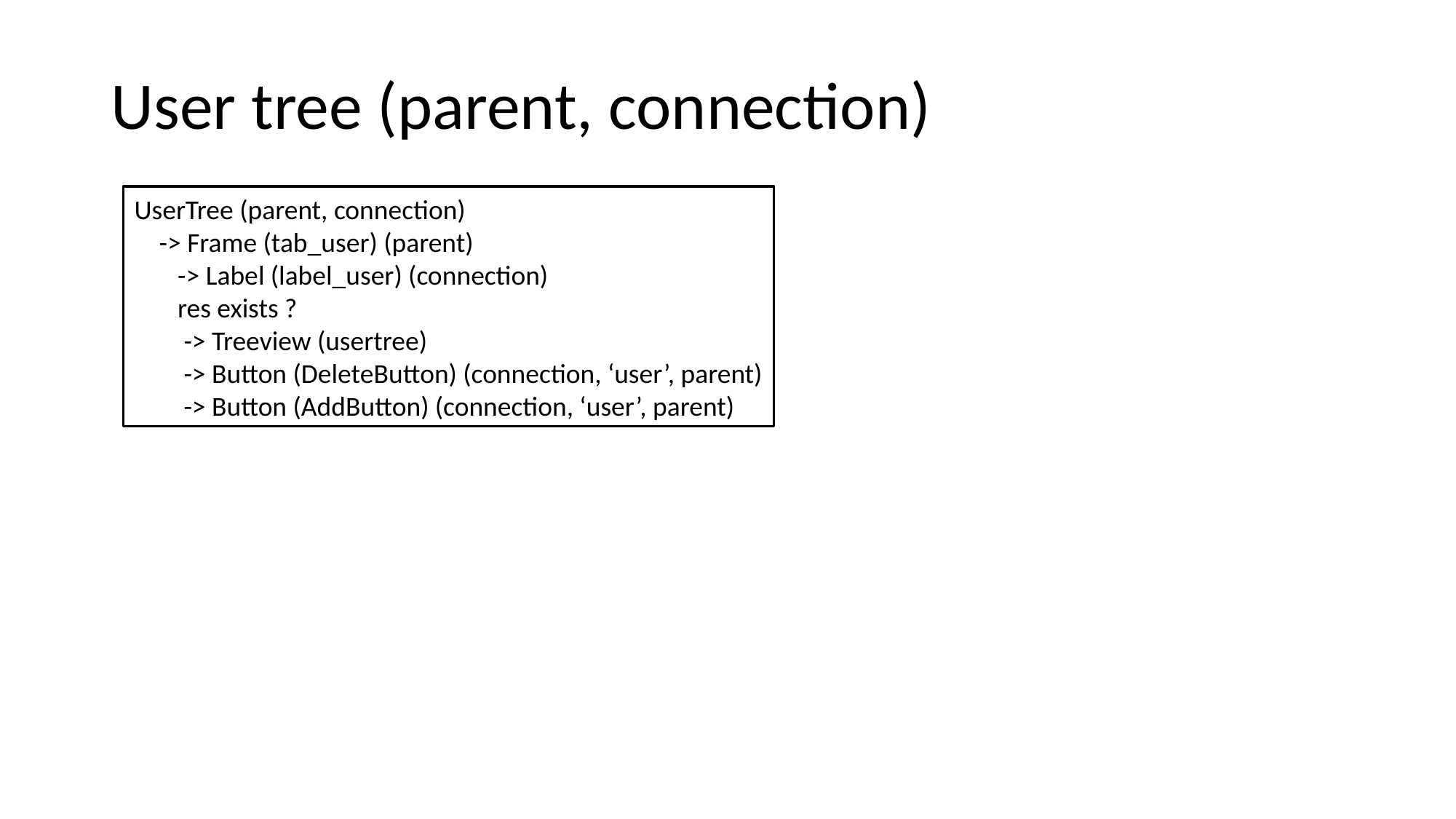

# User tree (parent, connection)
UserTree (parent, connection)
    -> Frame (tab_user) (parent)
       -> Label (label_user) (connection)
       res exists ?
        -> Treeview (usertree)
        -> Button (DeleteButton) (connection, ‘user’, parent)
        -> Button (AddButton) (connection, ‘user’, parent)